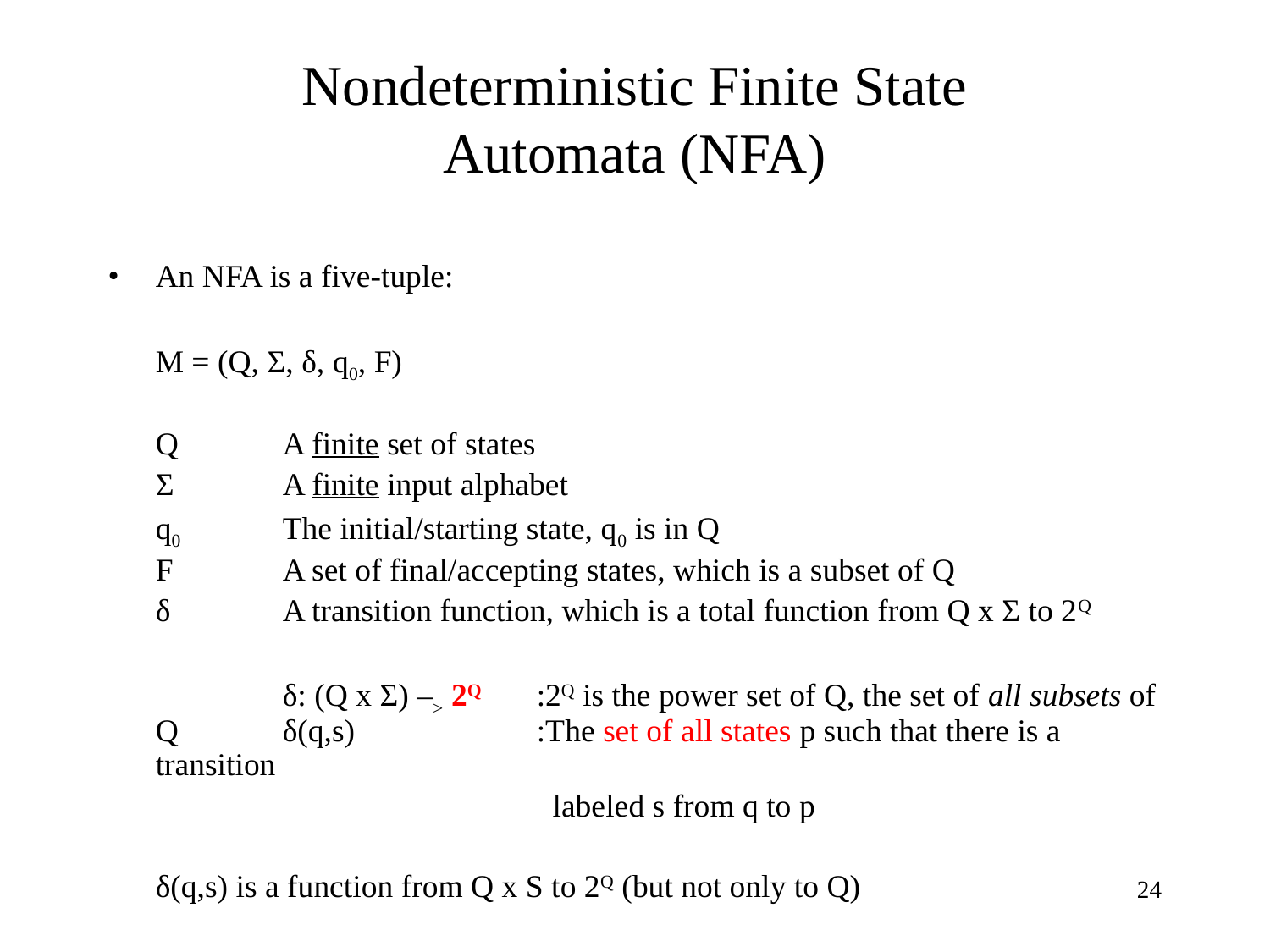

# Nondeterministic Finite State Automata (NFA)
An NFA is a five-tuple:

	M = (Q, Σ, δ, q0, F)

	Q	A finite set of states
	Σ	A finite input alphabet
	q0	The initial/starting state, q0 is in Q
	F	A set of final/accepting states, which is a subset of Q
	δ	A transition function, which is a total function from Q x Σ to 2Q

		δ: (Q x Σ) –> 2Q	:2Q is the power set of Q, the set of all subsets of Q 	δ(q,s)		:The set of all states p such that there is a transition
				  labeled s from q to p

	δ(q,s) is a function from Q x S to 2Q (but not only to Q)
24